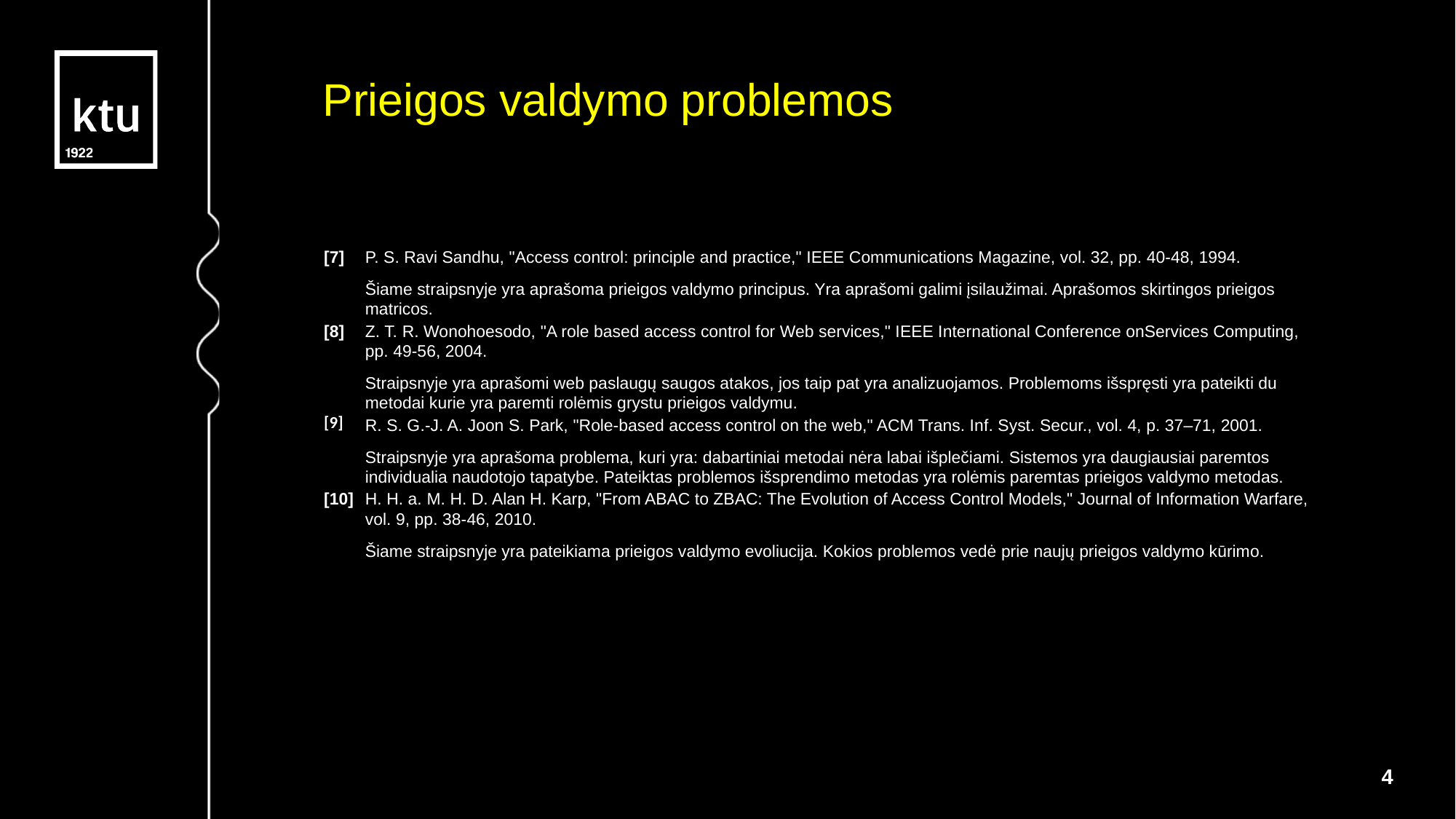

Prieigos valdymo problemos
sv
| [7] | P. S. Ravi Sandhu, "Access control: principle and practice," IEEE Communications Magazine, vol. 32, pp. 40-48, 1994. Šiame straipsnyje yra aprašoma prieigos valdymo principus. Yra aprašomi galimi įsilaužimai. Aprašomos skirtingos prieigos matricos. |
| --- | --- |
| [8] | Z. T. R. Wonohoesodo, "A role based access control for Web services," IEEE International Conference onServices Computing, pp. 49-56, 2004. Straipsnyje yra aprašomi web paslaugų saugos atakos, jos taip pat yra analizuojamos. Problemoms išspręsti yra pateikti du metodai kurie yra paremti rolėmis grystu prieigos valdymu. |
| [9] | R. S. G.-J. A. Joon S. Park, "Role-based access control on the web," ACM Trans. Inf. Syst. Secur., vol. 4, p. 37–71, 2001. Straipsnyje yra aprašoma problema, kuri yra: dabartiniai metodai nėra labai išplečiami. Sistemos yra daugiausiai paremtos individualia naudotojo tapatybe. Pateiktas problemos išsprendimo metodas yra rolėmis paremtas prieigos valdymo metodas. |
| [10] | H. H. a. M. H. D. Alan H. Karp, "From ABAC to ZBAC: The Evolution of Access Control Models," Journal of Information Warfare, vol. 9, pp. 38-46, 2010. Šiame straipsnyje yra pateikiama prieigos valdymo evoliucija. Kokios problemos vedė prie naujų prieigos valdymo kūrimo. |